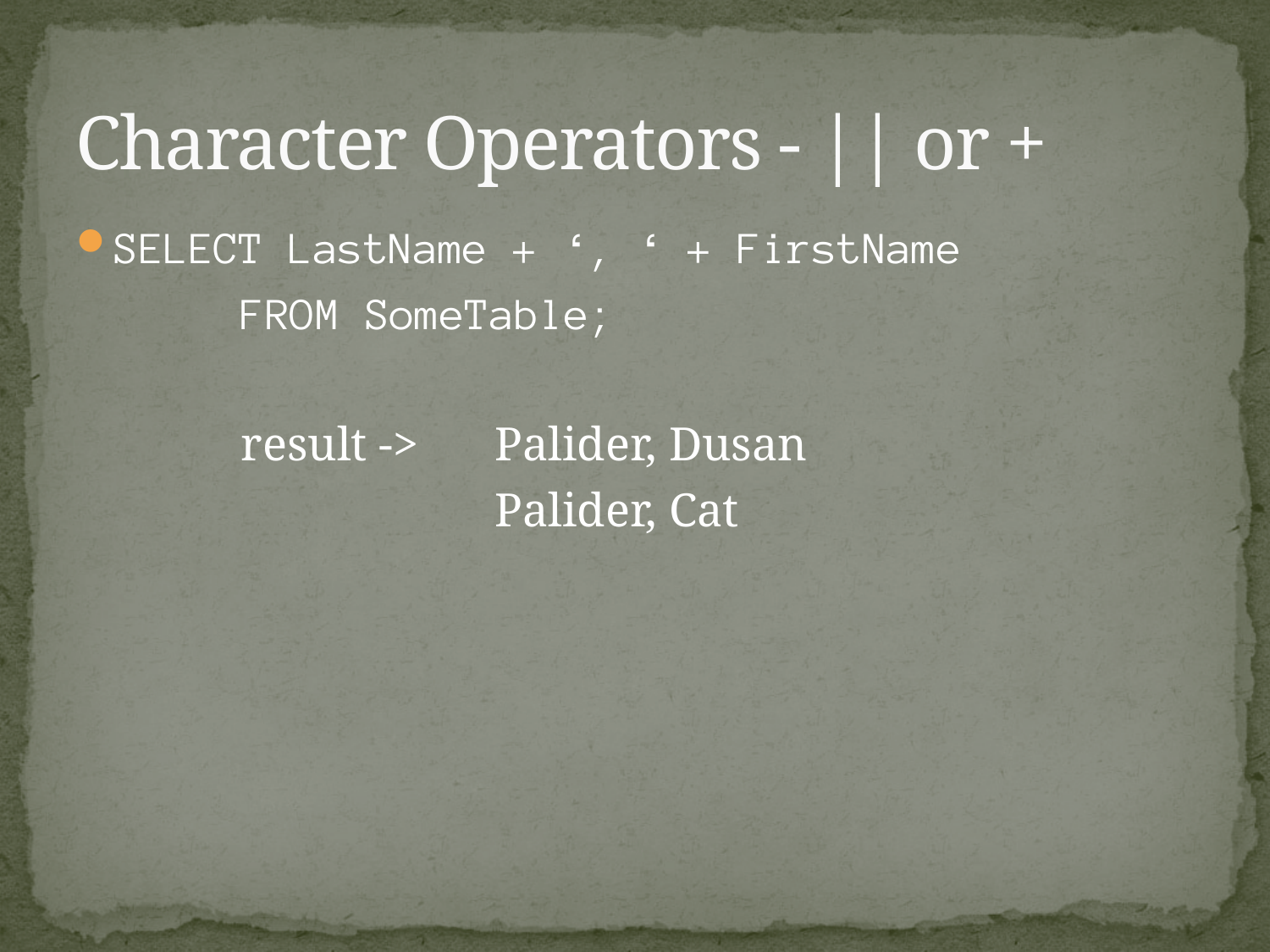

# Character Operators - || or +
SELECT LastName + ‘, ‘ + FirstName
		FROM SomeTable;

		result -> 	Palider, Dusan
				Palider, Cat